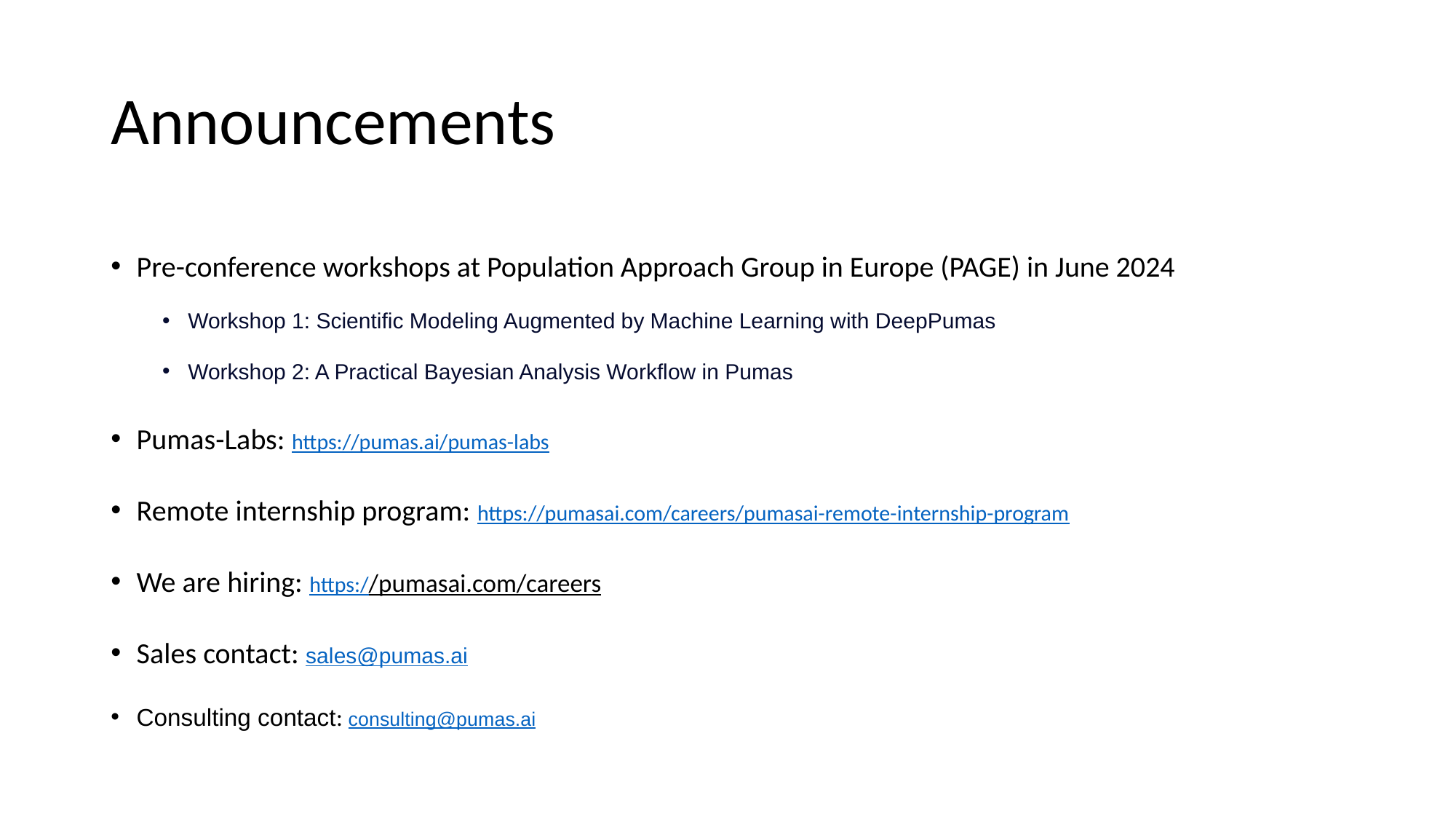

# Announcements
Pre-conference workshops at Population Approach Group in Europe (PAGE) in June 2024
Workshop 1: Scientific Modeling Augmented by Machine Learning with DeepPumas
Workshop 2: A Practical Bayesian Analysis Workflow in Pumas
Pumas-Labs: https://pumas.ai/pumas-labs
Remote internship program: https://pumasai.com/careers/pumasai-remote-internship-program
We are hiring: https://pumasai.com/careers
Sales contact: sales@pumas.ai
Consulting contact: consulting@pumas.ai